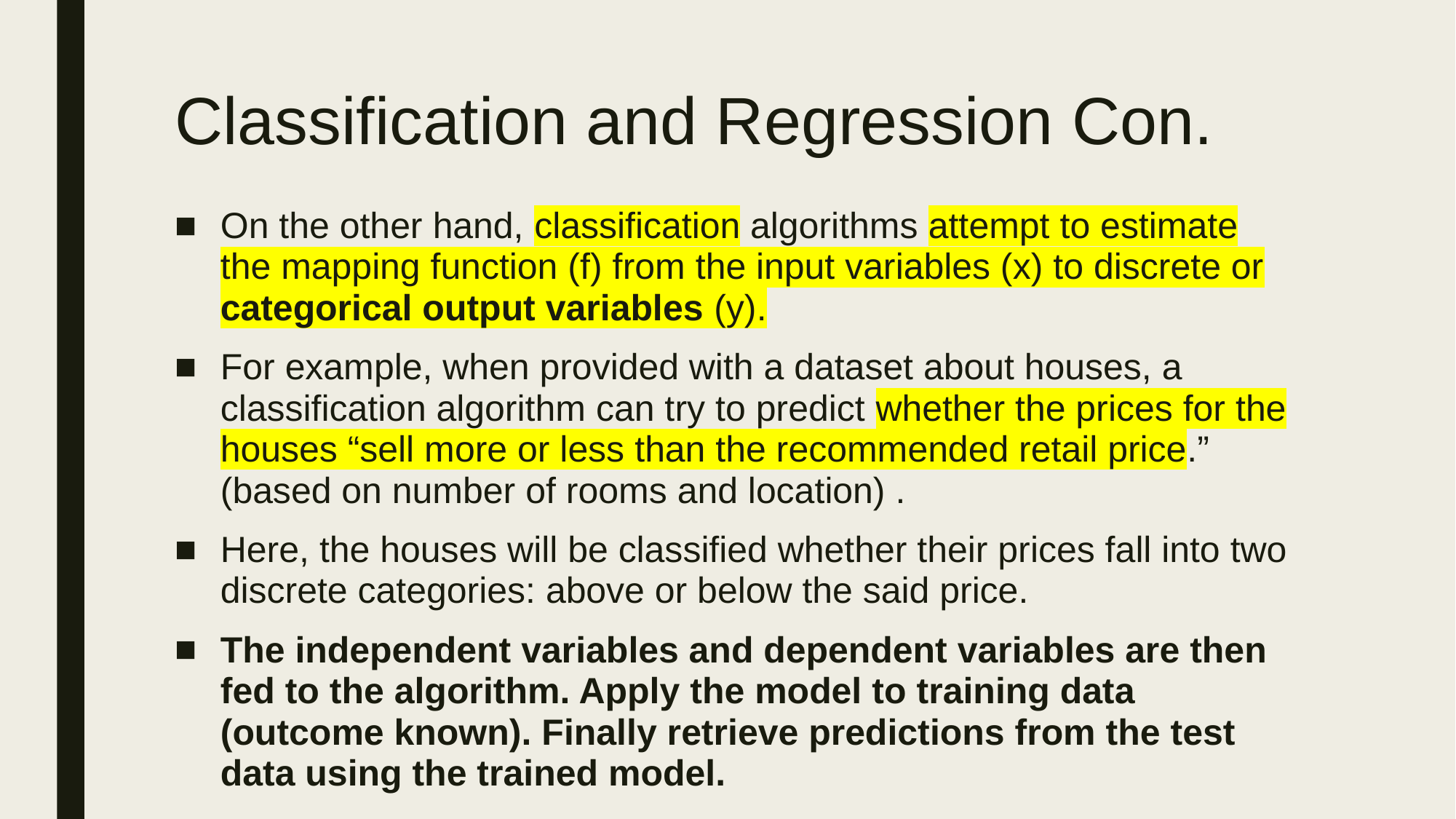

# Classification and Regression Con.
On the other hand, classification algorithms attempt to estimate the mapping function (f) from the input variables (x) to discrete or categorical output variables (y).
For example, when provided with a dataset about houses, a classification algorithm can try to predict whether the prices for the houses “sell more or less than the recommended retail price.” (based on number of rooms and location) .
Here, the houses will be classified whether their prices fall into two discrete categories: above or below the said price.
The independent variables and dependent variables are then fed to the algorithm. Apply the model to training data (outcome known). Finally retrieve predictions from the test data using the trained model.